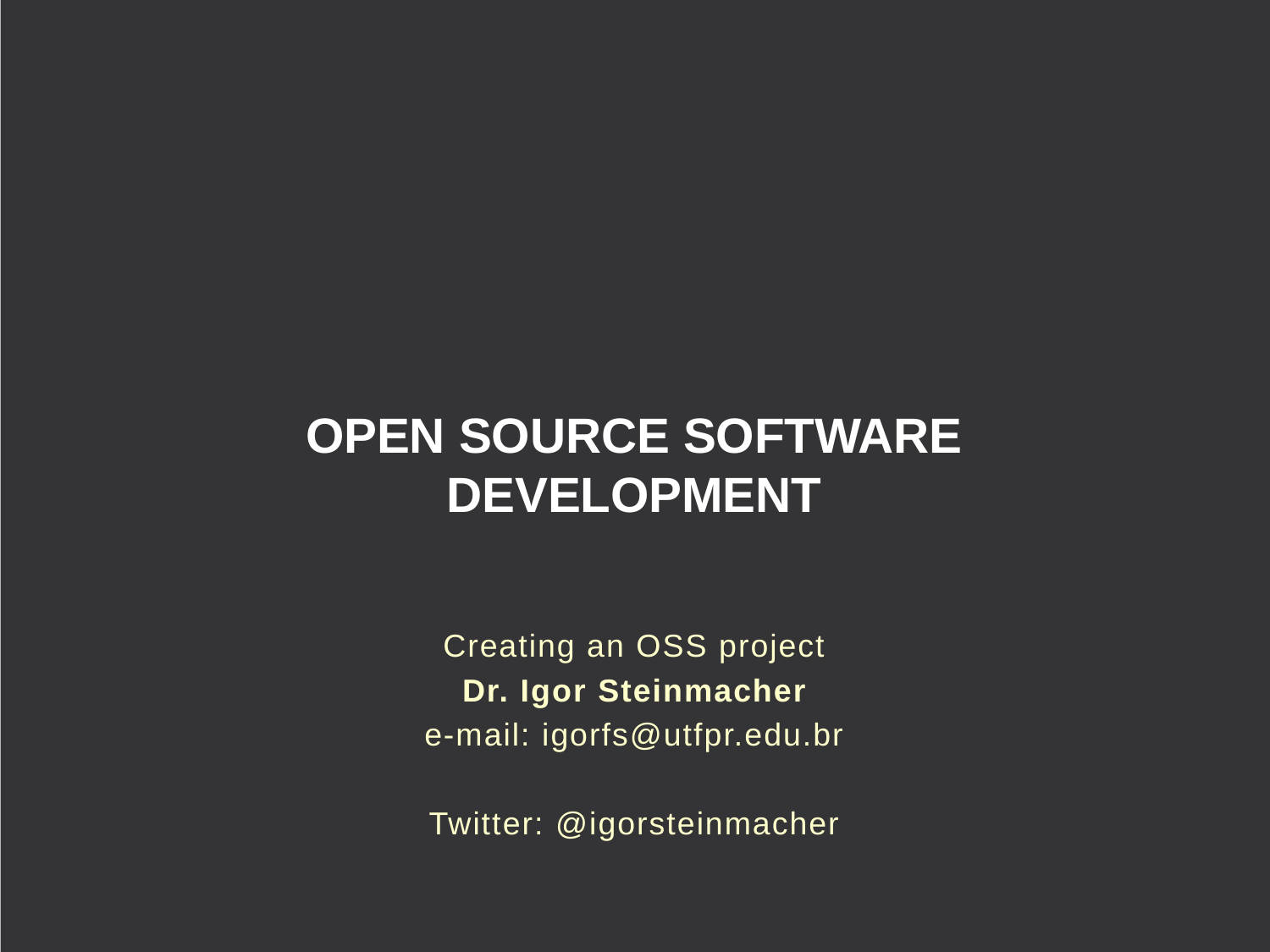

# Open Source software development
Creating an OSS project
Dr. Igor Steinmacher
e-mail: igorfs@utfpr.edu.br

Twitter: @igorsteinmacher